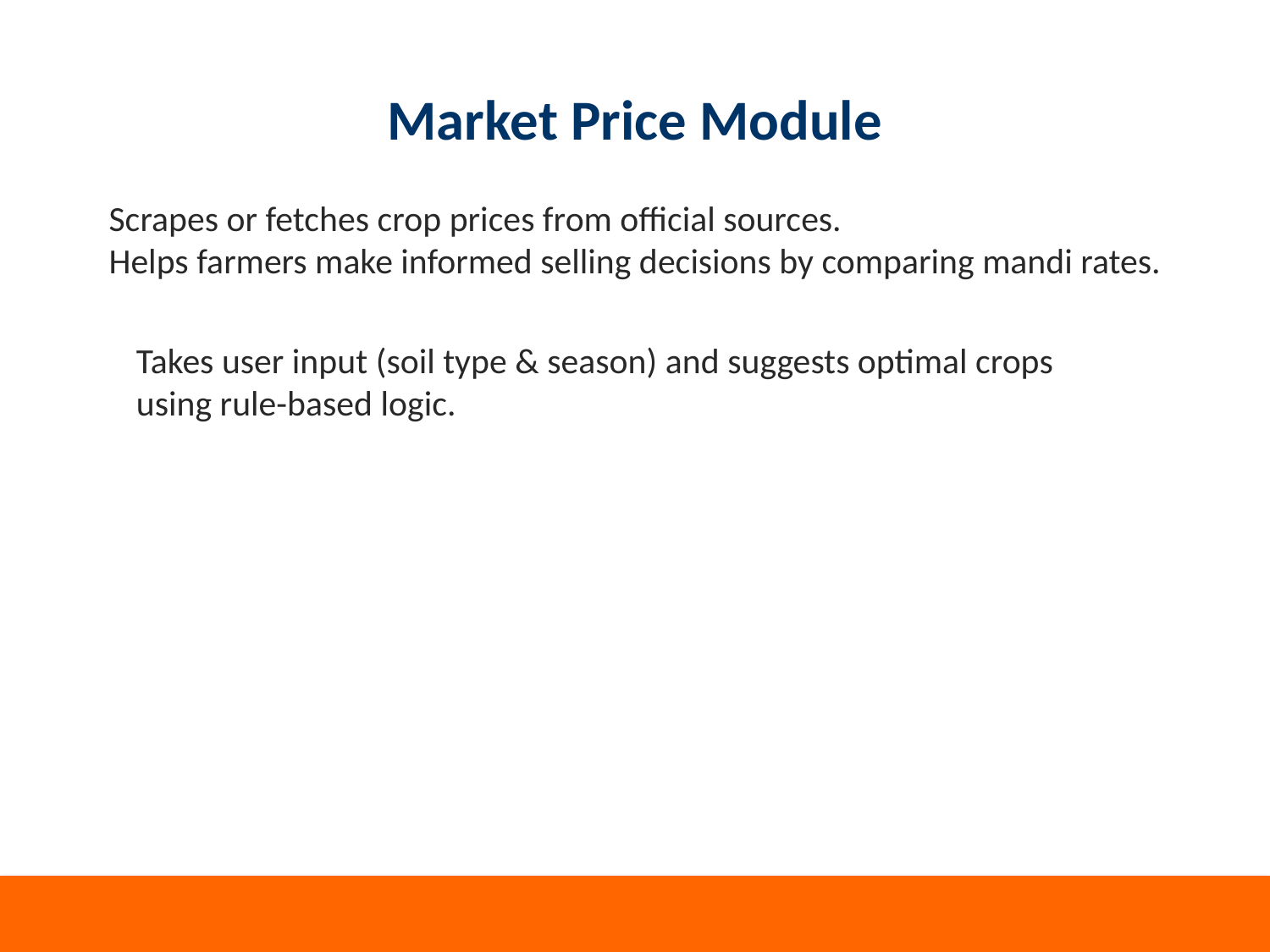

# Market Price Module
Scrapes or fetches crop prices from official sources.
Helps farmers make informed selling decisions by comparing mandi rates.
Takes user input (soil type & season) and suggests optimal crops
using rule-based logic.